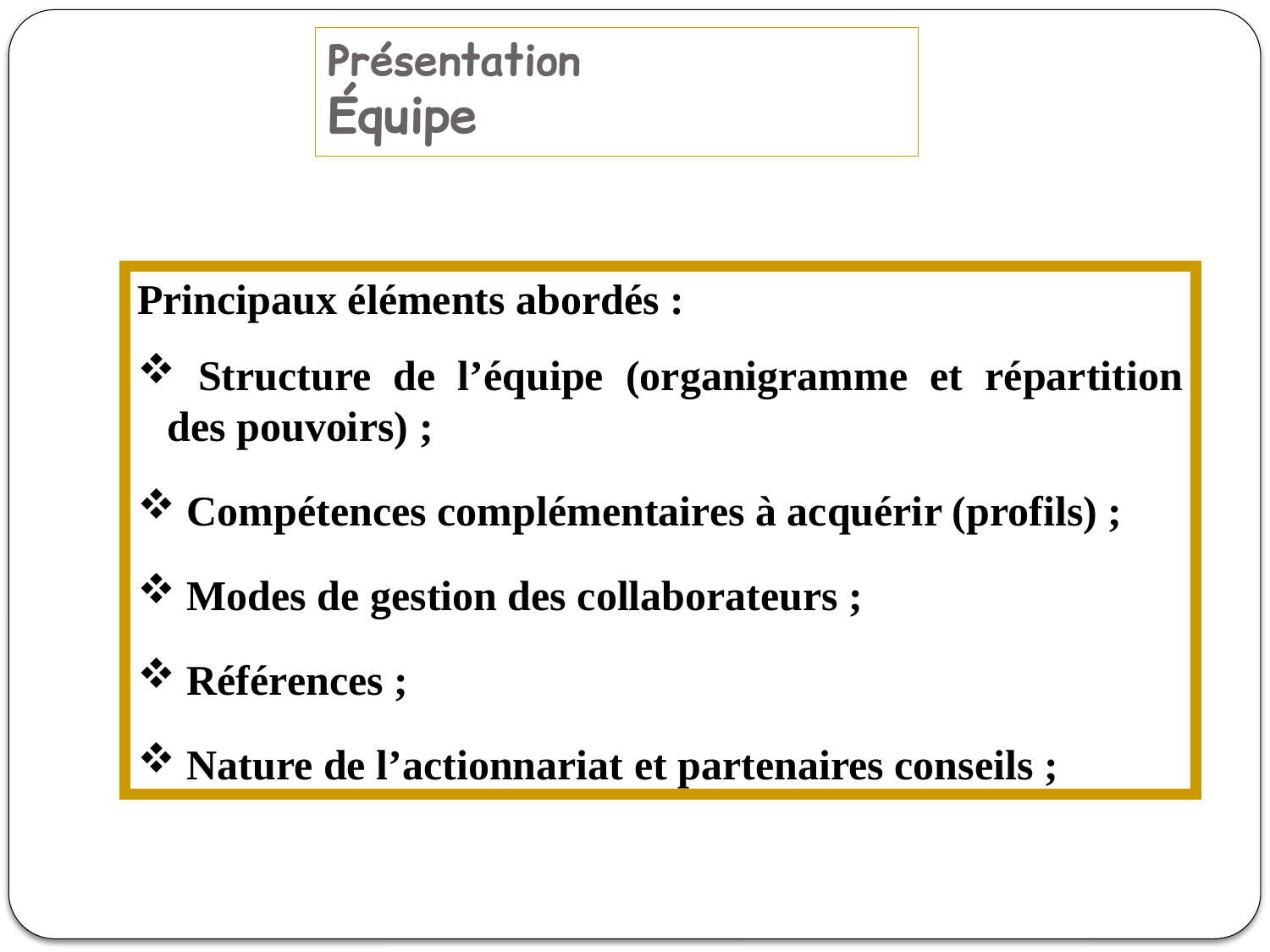

# Présentation Équipe
Principaux éléments abordés :

 Structure de l’équipe (organigramme et répartition des pouvoirs) ;

 Compétences complémentaires à acquérir (profils) ;

 Modes de gestion des collaborateurs ;

 Références ;

 Nature de l’actionnariat et partenaires conseils ;